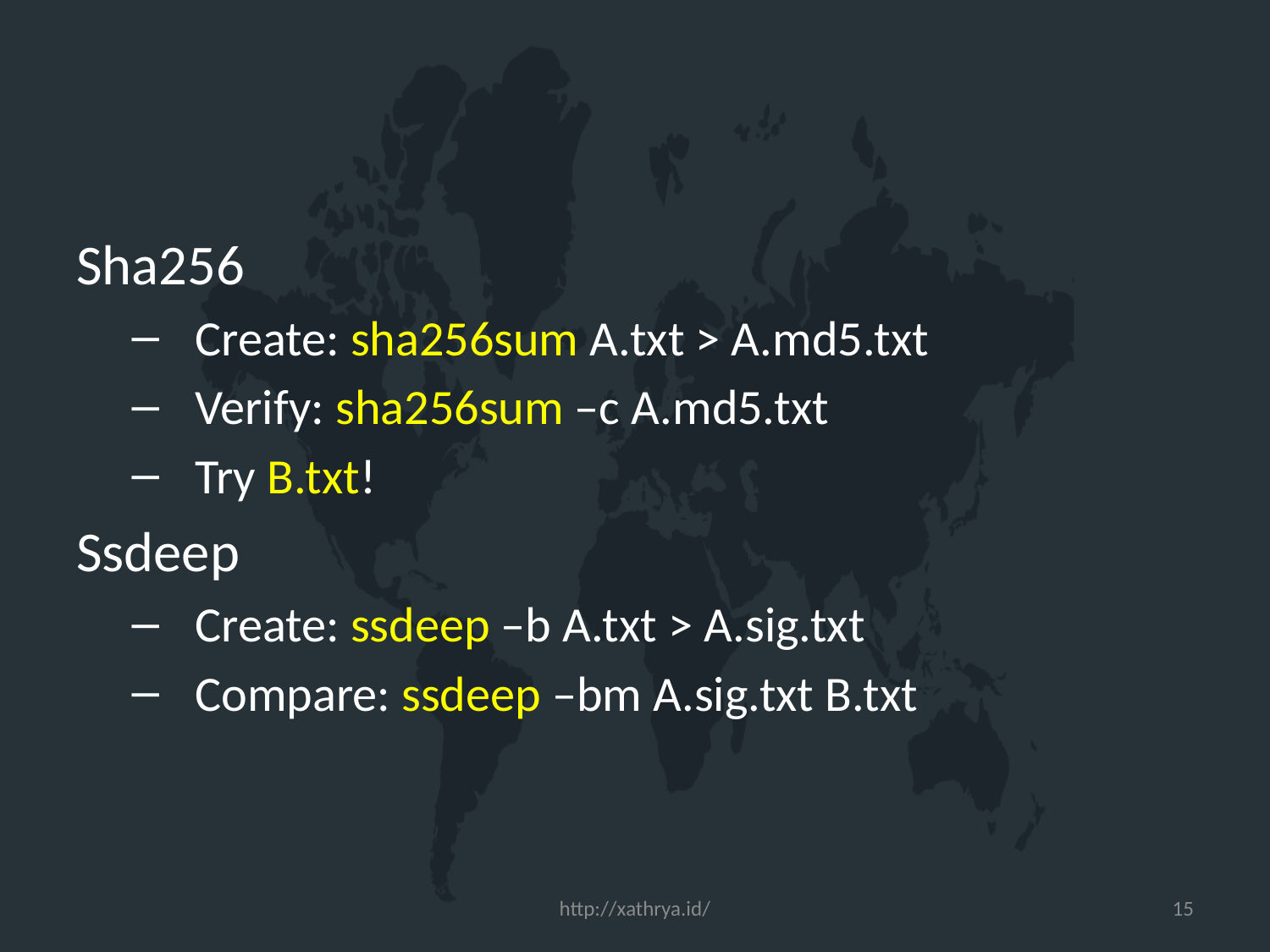

#
Sha256
Create: sha256sum A.txt > A.md5.txt
Verify: sha256sum –c A.md5.txt
Try B.txt!
Ssdeep
Create: ssdeep –b A.txt > A.sig.txt
Compare: ssdeep –bm A.sig.txt B.txt
http://xathrya.id/
15